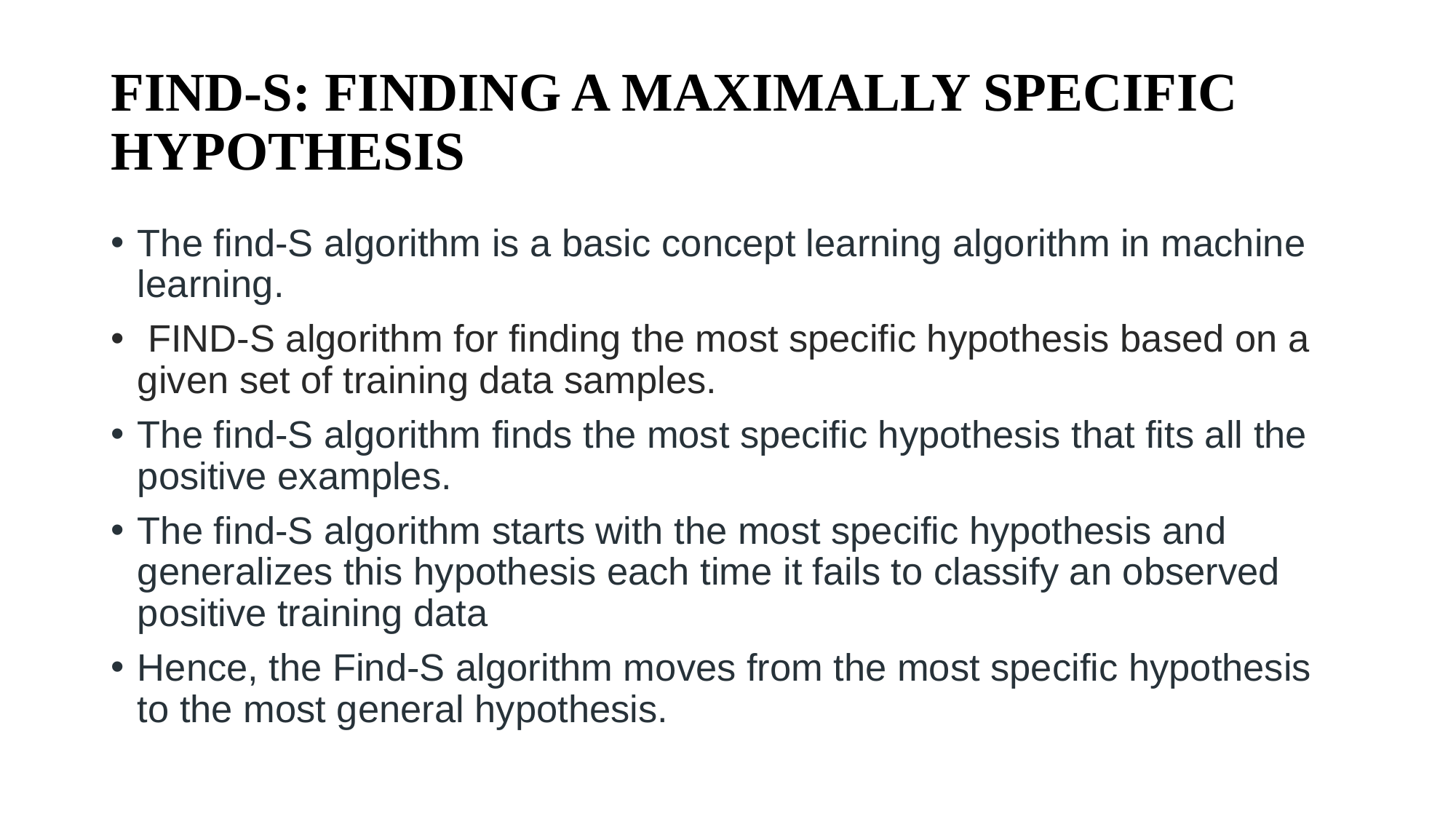

# FIND-S: FINDING A MAXIMALLY SPECIFIC HYPOTHESIS
The find-S algorithm is a basic concept learning algorithm in machine learning.
 FIND-S algorithm for finding the most specific hypothesis based on a given set of training data samples.
The find-S algorithm finds the most specific hypothesis that fits all the positive examples.
The find-S algorithm starts with the most specific hypothesis and generalizes this hypothesis each time it fails to classify an observed positive training data
Hence, the Find-S algorithm moves from the most specific hypothesis to the most general hypothesis.